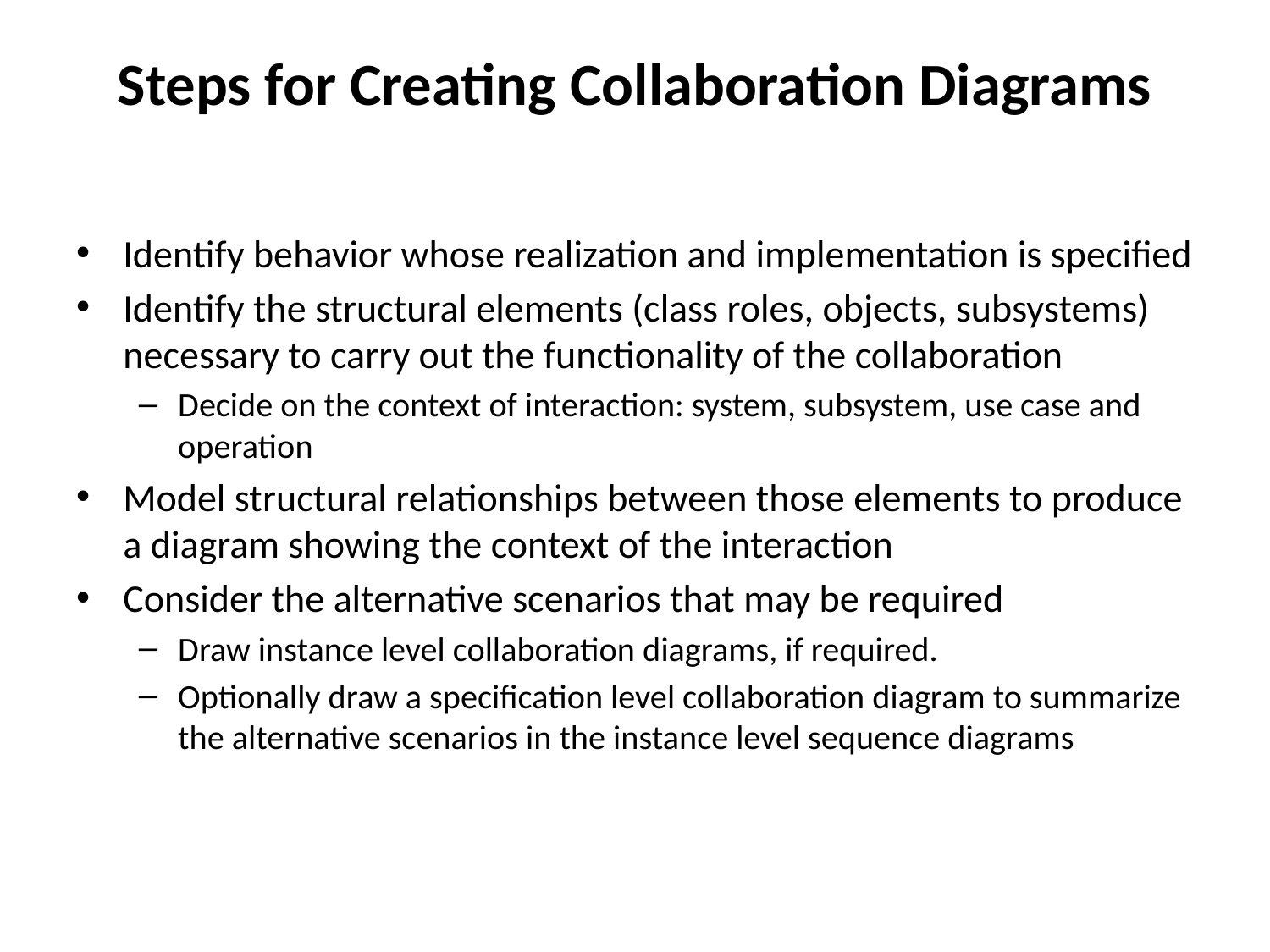

# Steps for Creating Collaboration Diagrams
Identify behavior whose realization and implementation is specified
Identify the structural elements (class roles, objects, subsystems) necessary to carry out the functionality of the collaboration
Decide on the context of interaction: system, subsystem, use case and operation
Model structural relationships between those elements to produce a diagram showing the context of the interaction
Consider the alternative scenarios that may be required
Draw instance level collaboration diagrams, if required.
Optionally draw a specification level collaboration diagram to summarize the alternative scenarios in the instance level sequence diagrams